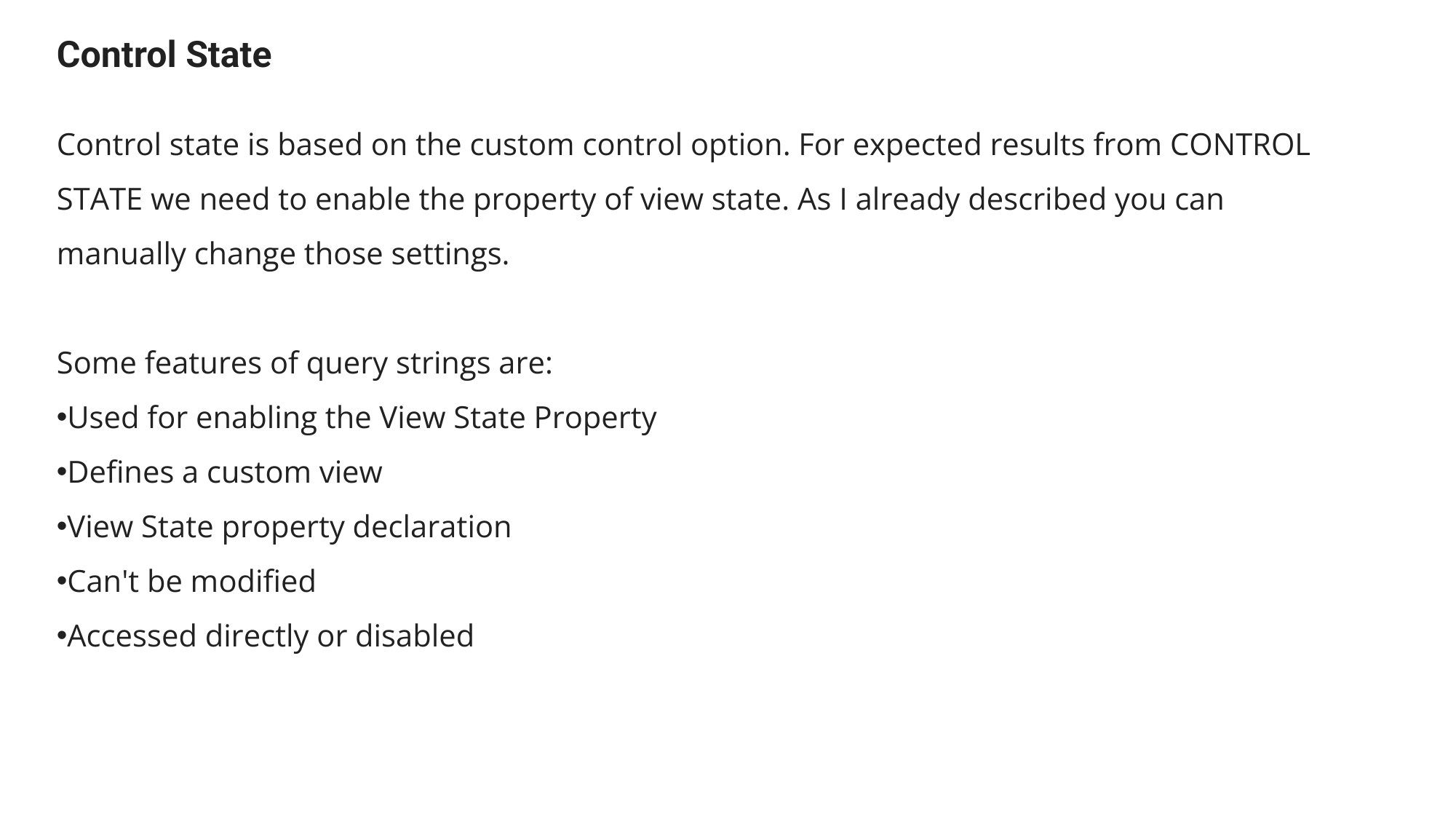

Control State

Control state is based on the custom control option. For expected results from CONTROL STATE we need to enable the property of view state. As I already described you can manually change those settings.

Some features of query strings are:
Used for enabling the View State Property
Defines a custom view
View State property declaration
Can't be modified
Accessed directly or disabled